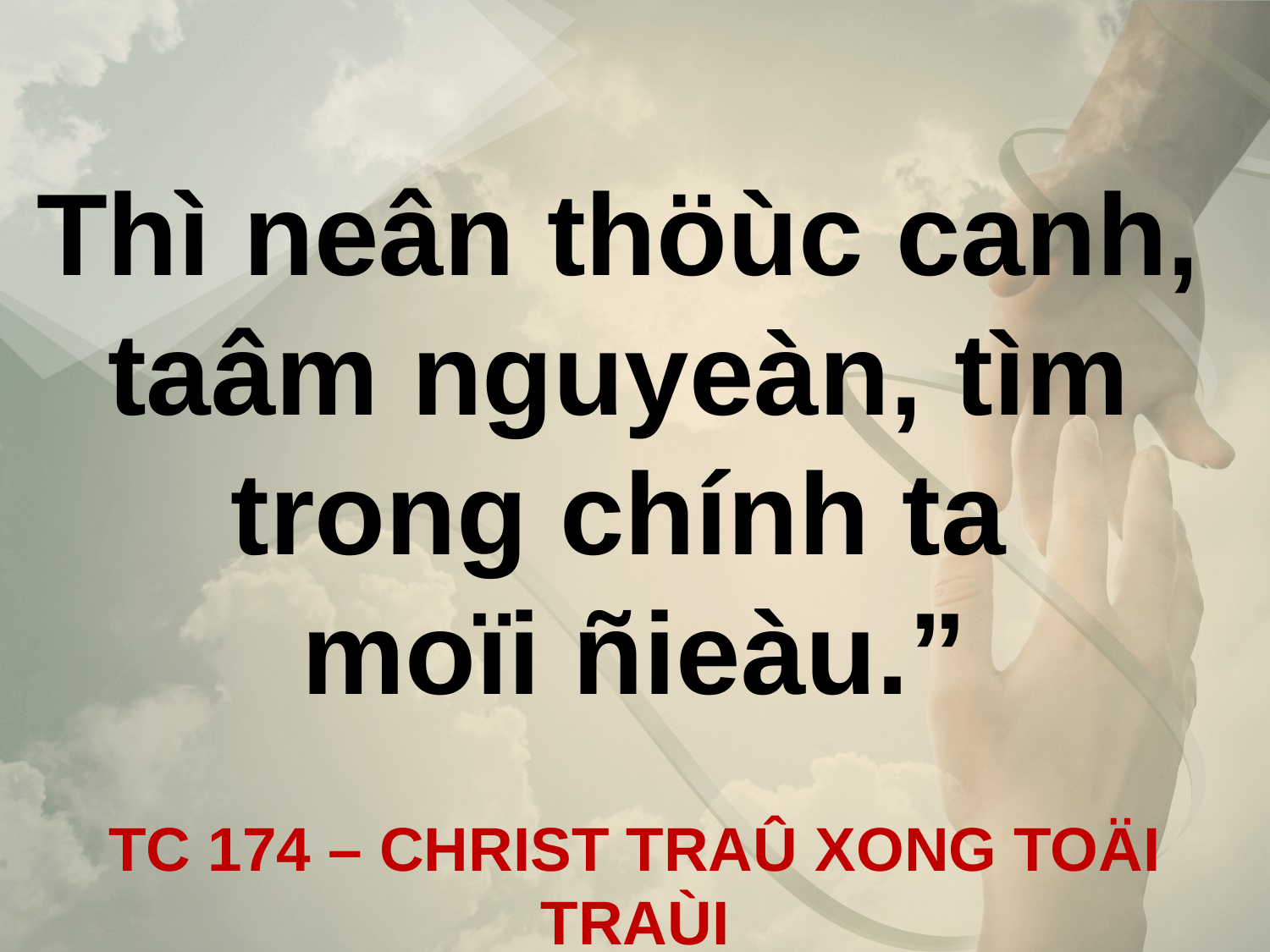

Thì neân thöùc canh,
taâm nguyeàn, tìm
trong chính ta
moïi ñieàu.”
TC 174 – CHRIST TRAÛ XONG TOÄI TRAÙI